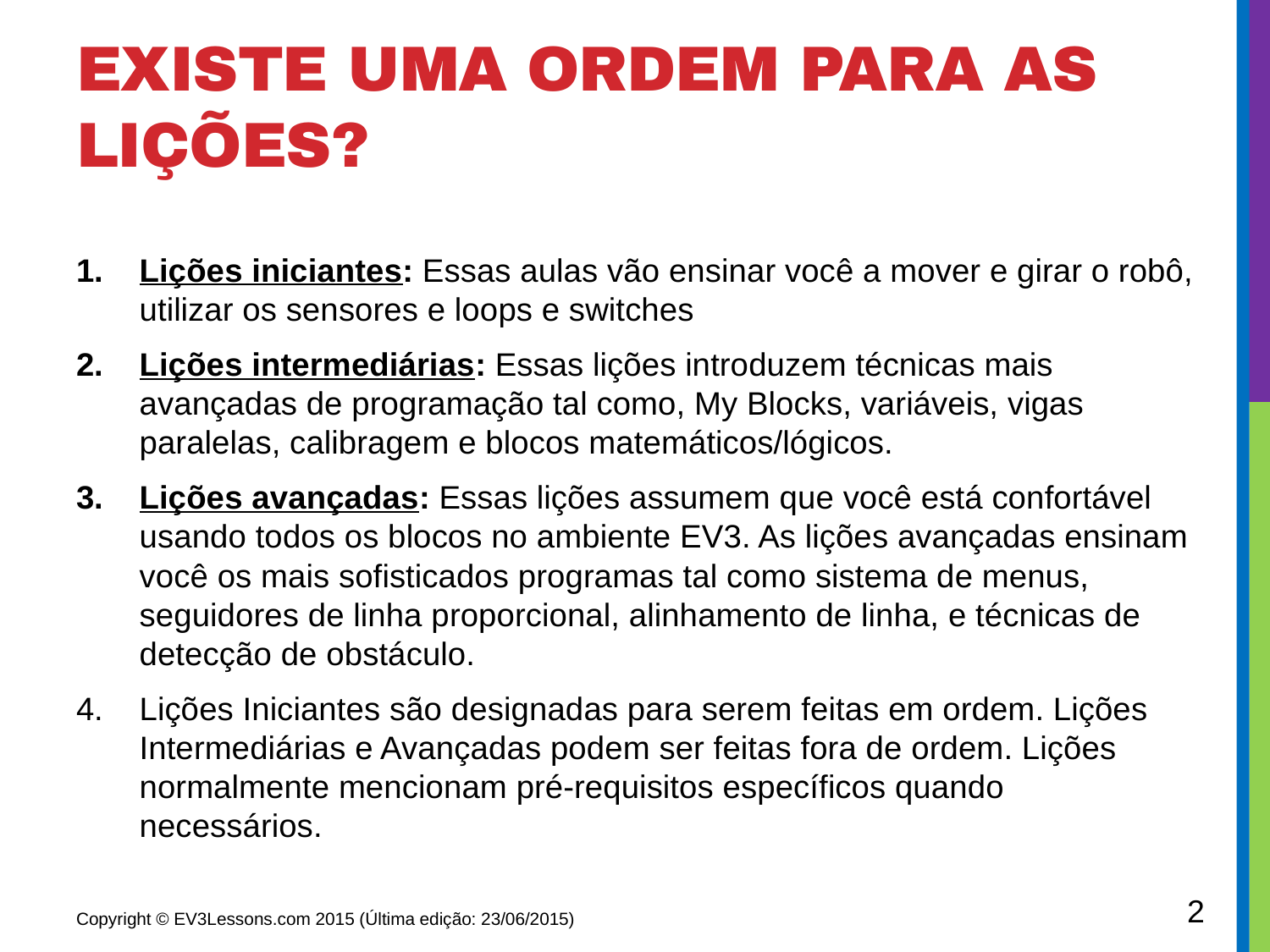

# EXISTE UMA ORDEM PARA AS LIçÕES?
Lições iniciantes: Essas aulas vão ensinar você a mover e girar o robô, utilizar os sensores e loops e switches
Lições intermediárias: Essas lições introduzem técnicas mais avançadas de programação tal como, My Blocks, variáveis, vigas paralelas, calibragem e blocos matemáticos/lógicos.
Lições avançadas: Essas lições assumem que você está confortável usando todos os blocos no ambiente EV3. As lições avançadas ensinam você os mais sofisticados programas tal como sistema de menus, seguidores de linha proporcional, alinhamento de linha, e técnicas de detecção de obstáculo.
Lições Iniciantes são designadas para serem feitas em ordem. Lições Intermediárias e Avançadas podem ser feitas fora de ordem. Lições normalmente mencionam pré-requisitos específicos quando necessários.

2
Copyright © EV3Lessons.com 2015 (Última edição: 23/06/2015)